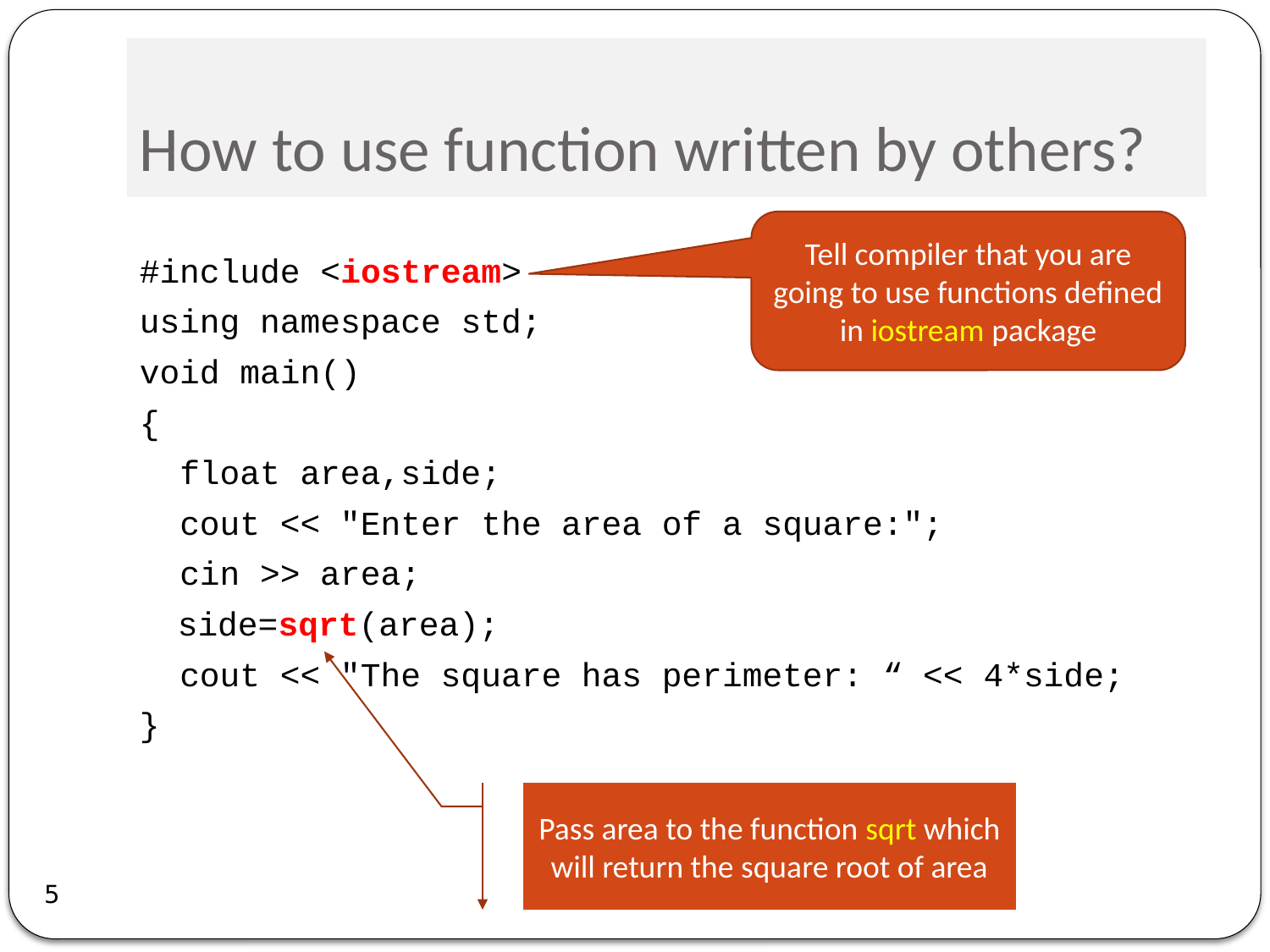

# How to use function written by others?
Tell compiler that you are going to use functions defined in iostream package
#include <iostream>
using namespace std;
void main()
{
  float area,side;
  cout << "Enter the area of a square:";
  cin >> area;
	side=sqrt(area);
  cout << "The square has perimeter: “ << 4*side;
}
Pass area to the function sqrt which will return the square root of area
5